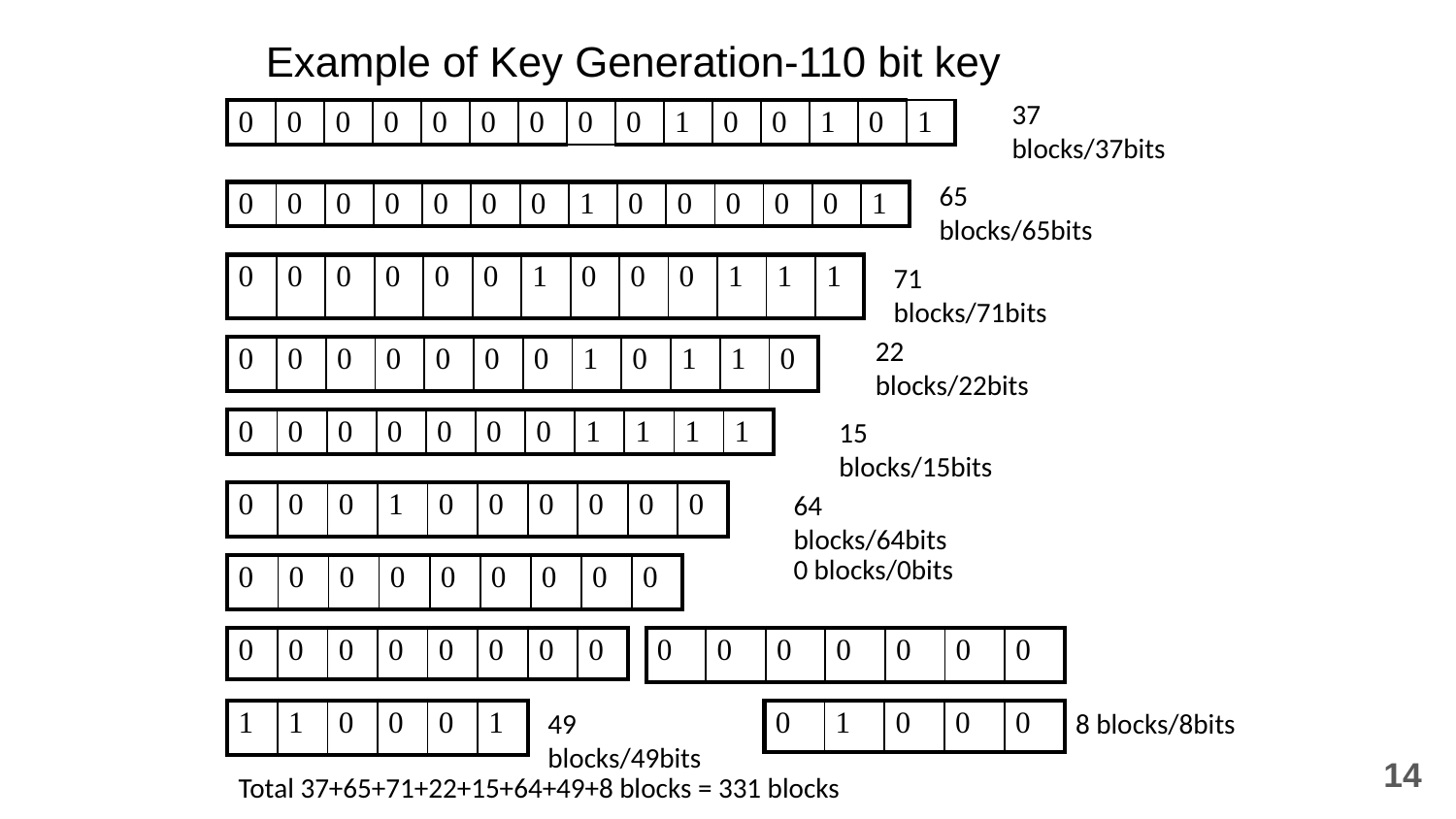

# Example of Key Generation-110 bit key
37 blocks/37bits
| 0 | 0 | 0 | 0 | 0 | 0 | 0 | 0 | 0 | 1 | 0 | 0 | 1 | 0 | 1 |
| --- | --- | --- | --- | --- | --- | --- | --- | --- | --- | --- | --- | --- | --- | --- |
65 blocks/65bits
| 0 | 0 | 0 | 0 | 0 | 0 | 0 | 1 | 0 | 0 | 0 | 0 | 0 | 1 |
| --- | --- | --- | --- | --- | --- | --- | --- | --- | --- | --- | --- | --- | --- |
| 0 | 0 | 0 | 0 | 0 | 0 | 1 | 0 | 0 | 0 | 1 | 1 | 1 |
| --- | --- | --- | --- | --- | --- | --- | --- | --- | --- | --- | --- | --- |
71 blocks/71bits
22 blocks/22bits
| 0 | 0 | 0 | 0 | 0 | 0 | 0 | 1 | 0 | 1 | 1 | 0 |
| --- | --- | --- | --- | --- | --- | --- | --- | --- | --- | --- | --- |
| 0 | 0 | 0 | 0 | 0 | 0 | 0 | 1 | 1 | 1 | 1 |
| --- | --- | --- | --- | --- | --- | --- | --- | --- | --- | --- |
15 blocks/15bits
| 0 | 0 | 0 | 1 | 0 | 0 | 0 | 0 | 0 | 0 |
| --- | --- | --- | --- | --- | --- | --- | --- | --- | --- |
64 blocks/64bits
0 blocks/0bits
| 0 | 0 | 0 | 0 | 0 | 0 | 0 | 0 | 0 |
| --- | --- | --- | --- | --- | --- | --- | --- | --- |
| 0 | 0 | 0 | 0 | 0 | 0 | 0 | 0 |
| --- | --- | --- | --- | --- | --- | --- | --- |
| 0 | 0 | 0 | 0 | 0 | 0 | 0 |
| --- | --- | --- | --- | --- | --- | --- |
| 1 | 1 | 0 | 0 | 0 | 1 |
| --- | --- | --- | --- | --- | --- |
49 blocks/49bits
| 0 | 1 | 0 | 0 | 0 |
| --- | --- | --- | --- | --- |
8 blocks/8bits
14
Total 37+65+71+22+15+64+49+8 blocks = 331 blocks